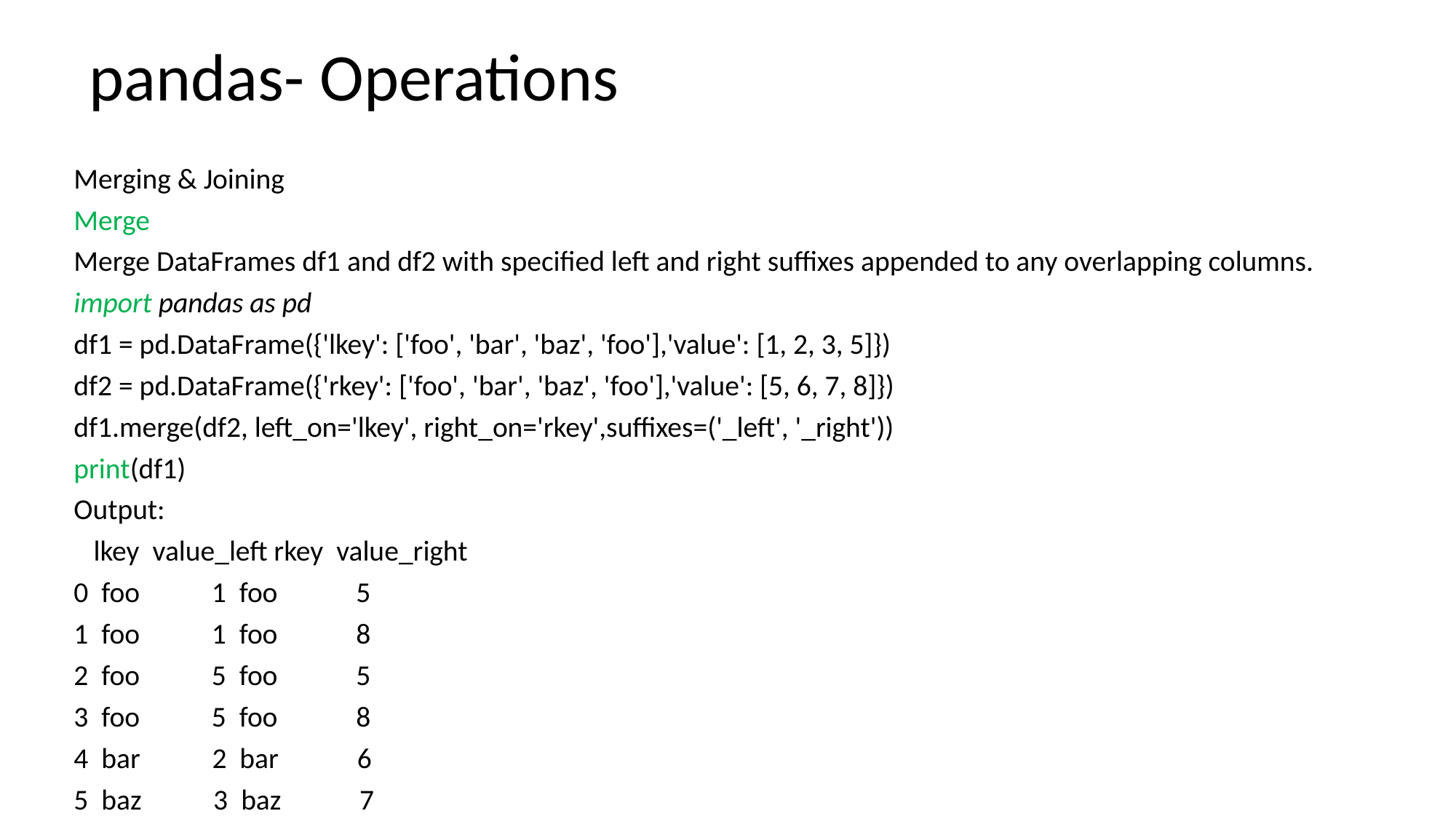

# pandas- Operations
Merging & Joining
Merge
Merge DataFrames df1 and df2 with specified left and right suffixes appended to any overlapping columns.
import pandas as pd
df1 = pd.DataFrame({'lkey': ['foo', 'bar', 'baz', 'foo'],'value': [1, 2, 3, 5]})
df2 = pd.DataFrame({'rkey': ['foo', 'bar', 'baz', 'foo'],'value': [5, 6, 7, 8]})
df1.merge(df2, left_on='lkey', right_on='rkey',suffixes=('_left', '_right'))
print(df1)
Output:
   lkey  value_left rkey  value_right
0  foo           1  foo            5
1  foo           1  foo            8
2  foo           5  foo            5
3  foo           5  foo            8
4  bar           2  bar            6
5  baz           3  baz            7